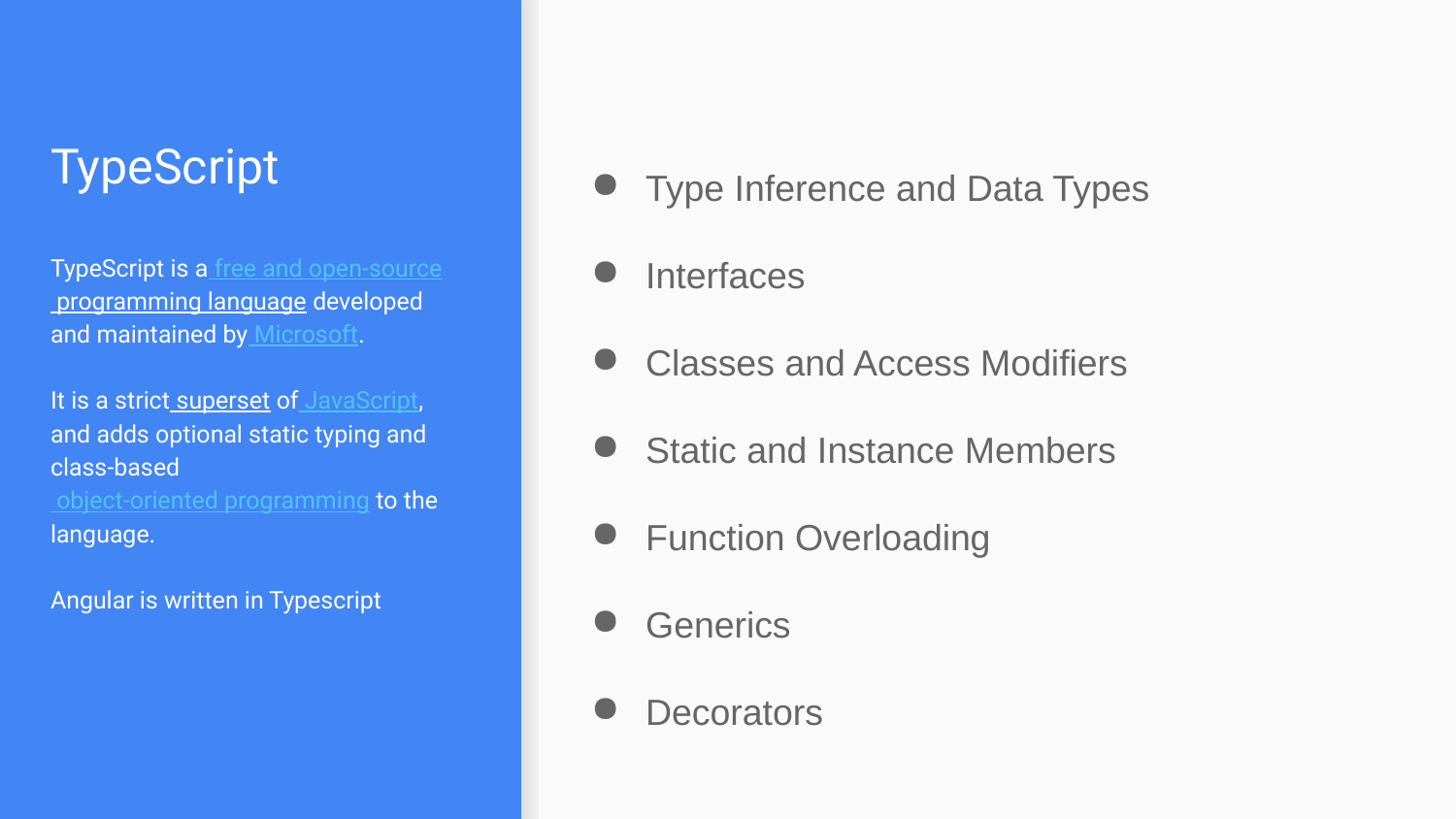

# TypeScript
Type Inference and Data Types

Interfaces

Classes and Access Modifiers

Static and Instance Members

Function Overloading

Generics

Decorators
TypeScript is a free and open-source programming language developed and maintained by Microsoft.
It is a strict superset of JavaScript, and adds optional static typing and class-based object-oriented programming to the language.
Angular is written in Typescript